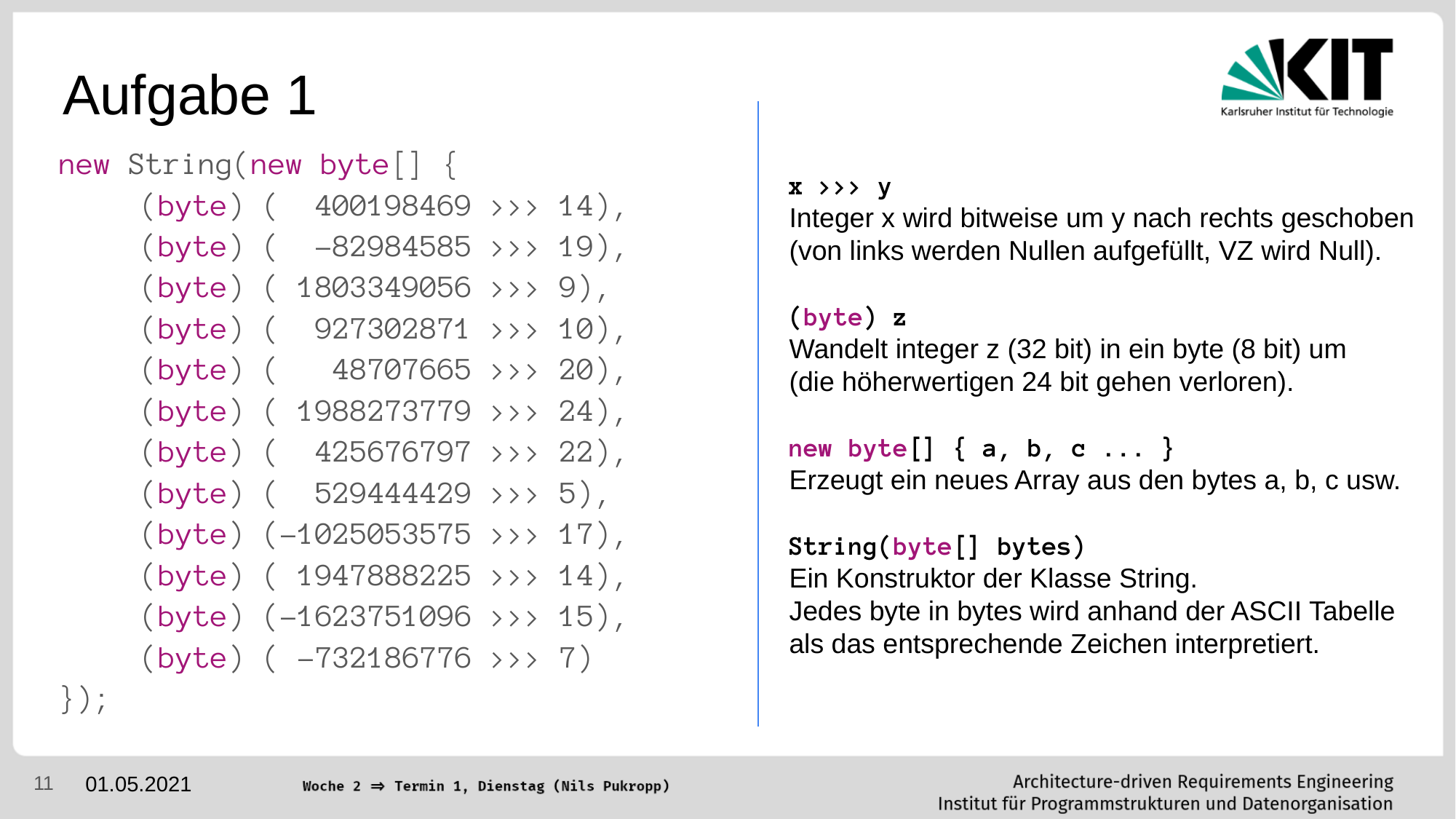

# Aufgabe 1
new String(new byte[] {
	(byte) (  400198469 >>> 14),
	(byte) (  -82984585 >>> 19),
	(byte) ( 1803349056 >>> 9),
	(byte) (  927302871 >>> 10),
	(byte) (   48707665 >>> 20),
	(byte) ( 1988273779 >>> 24),
	(byte) (  425676797 >>> 22),
	(byte) (  529444429 >>> 5),
	(byte) (-1025053575 >>> 17),
	(byte) ( 1947888225 >>> 14),
	(byte) (-1623751096 >>> 15),
	(byte) ( -732186776 >>> 7)
});

x >>> y
Integer x wird bitweise um y nach rechts geschoben
(von links werden Nullen aufgefüllt, VZ wird Null).

(byte) z
Wandelt integer z (32 bit) in ein byte (8 bit) um
(die höherwertigen 24 bit gehen verloren).

new byte[] { a, b, c ... }
Erzeugt ein neues Array aus den bytes a, b, c usw.

String(byte[] bytes)
Ein Konstruktor der Klasse String.
Jedes byte in bytes wird anhand der ASCII Tabelle als das entsprechende Zeichen interpretiert.

11
01.05.2021